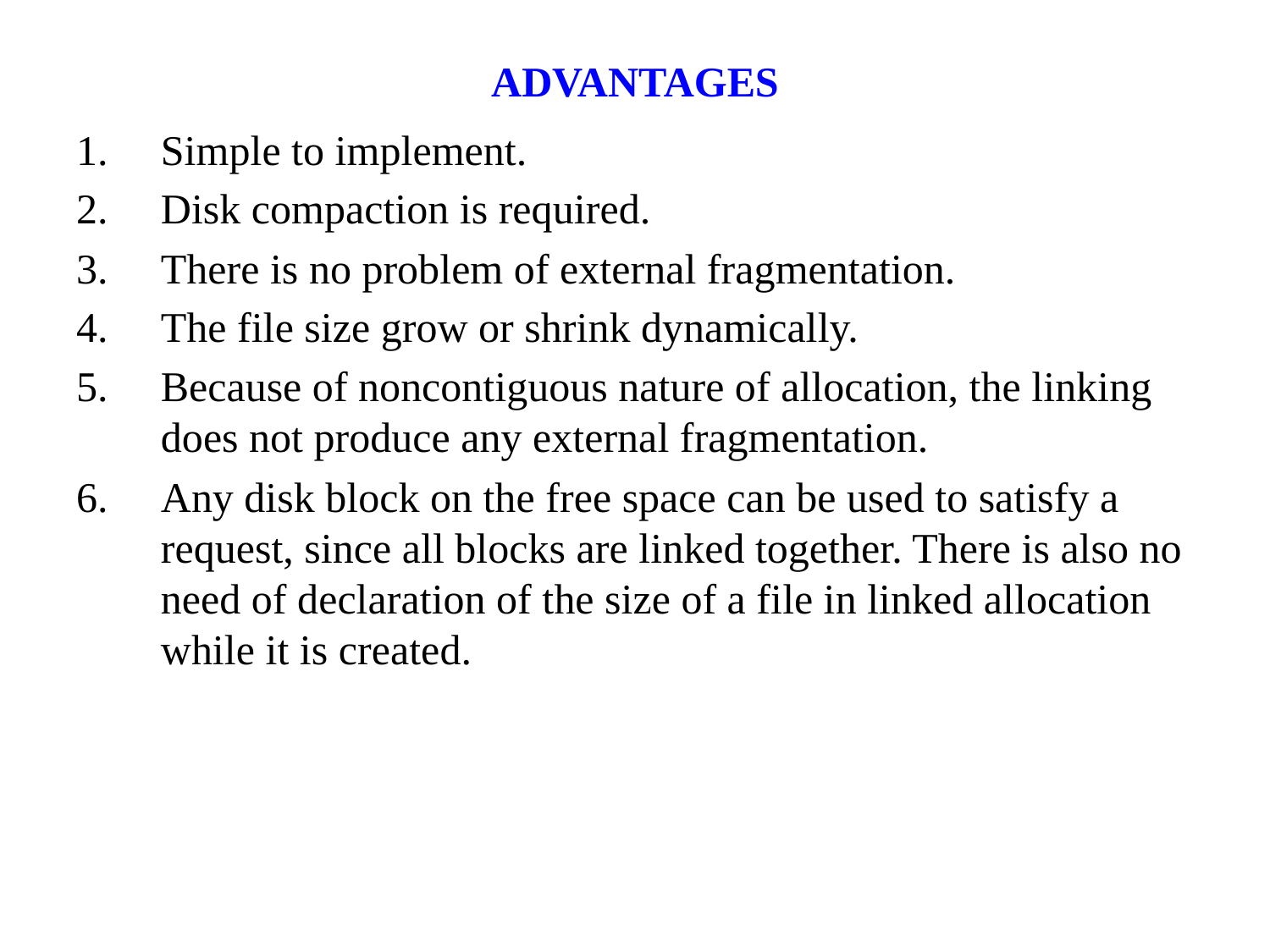

# ADVANTAGES
Simple to implement.
Disk compaction is required.
There is no problem of external fragmentation.
The file size grow or shrink dynamically.
Because of noncontiguous nature of allocation, the linking does not produce any external fragmentation.
Any disk block on the free space can be used to satisfy a request, since all blocks are linked together. There is also no need of declaration of the size of a file in linked allocation while it is created.